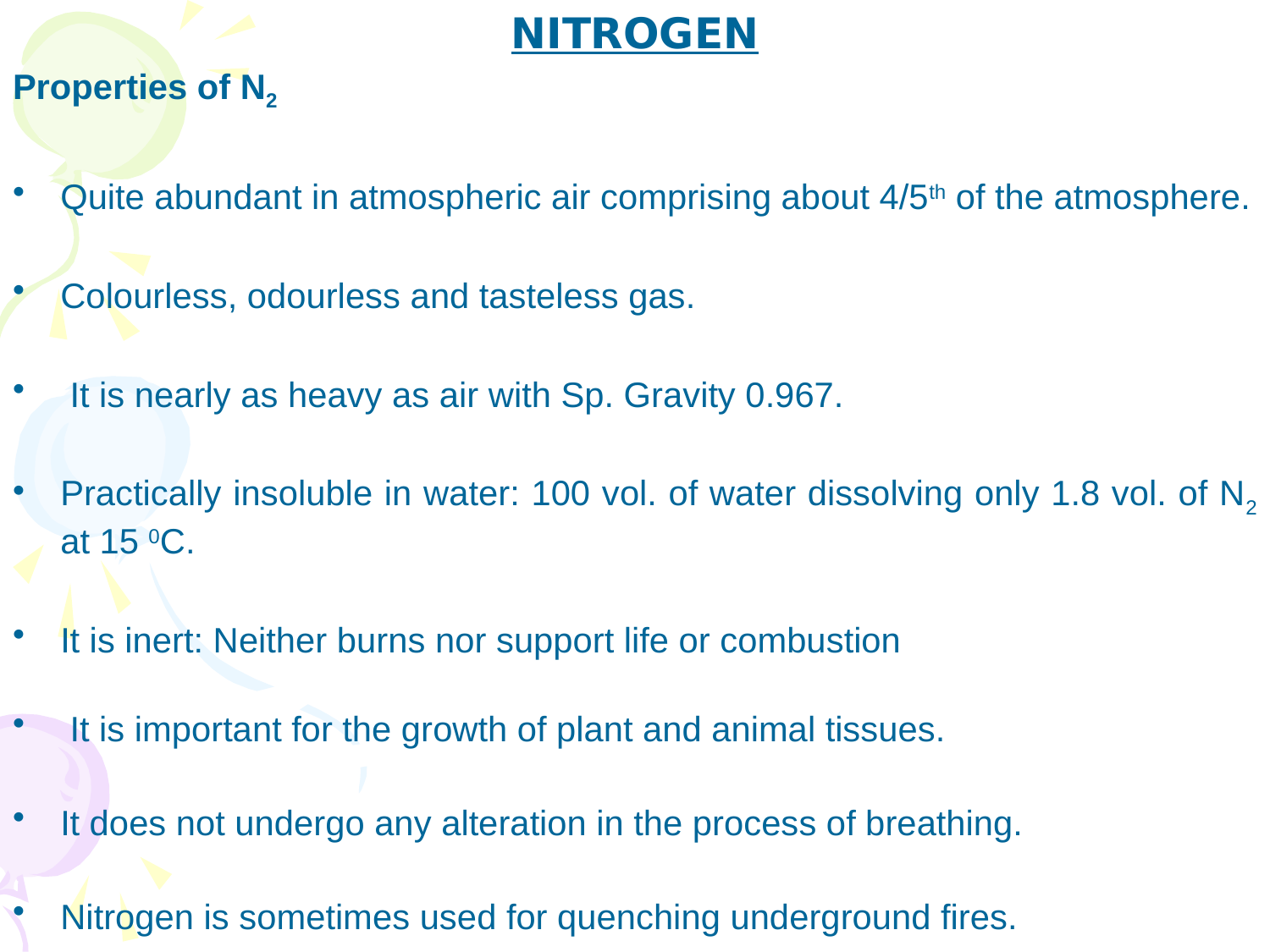

NITROGEN
Properties of N2

Quite abundant in atmospheric air comprising about 4/5th of the atmosphere.

Colourless, odourless and tasteless gas.

 It is nearly as heavy as air with Sp. Gravity 0.967.

Practically insoluble in water: 100 vol. of water dissolving only 1.8 vol. of N2 at 15 0C.

It is inert: Neither burns nor support life or combustion

 It is important for the growth of plant and animal tissues.

It does not undergo any alteration in the process of breathing.

Nitrogen is sometimes used for quenching underground fires.